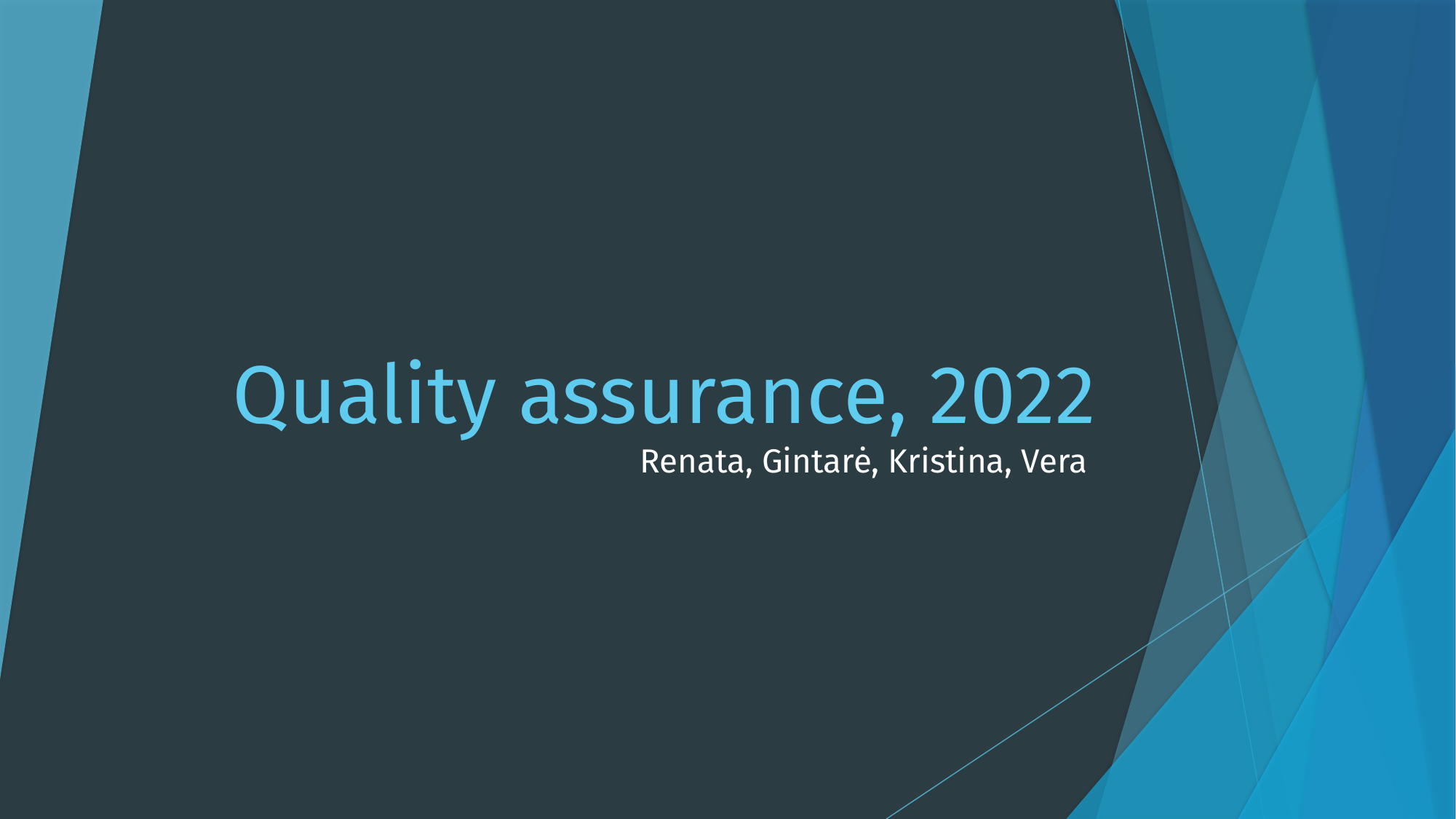

# Quality assurance, 2022 Renata, Gintarė, Kristina, Vera